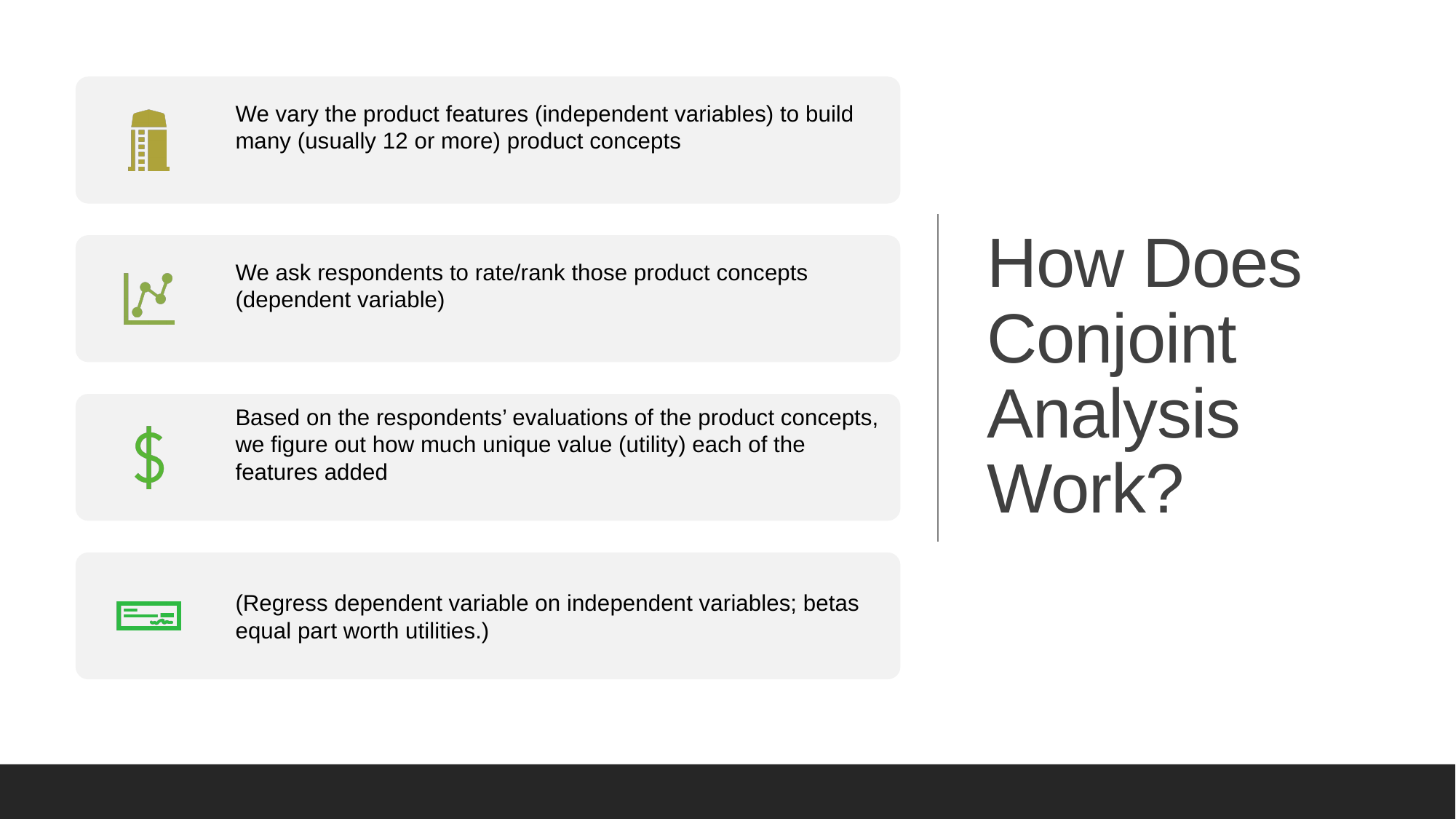

# How Does Conjoint Analysis Work?
We vary the product features (independent variables) to build many (usually 12 or more) product concepts
We ask respondents to rate/rank those product concepts (dependent variable)
Based on the respondents’ evaluations of the product concepts, we figure out how much unique value (utility) each of the features added
(Regress dependent variable on independent variables; betas equal part worth utilities.)